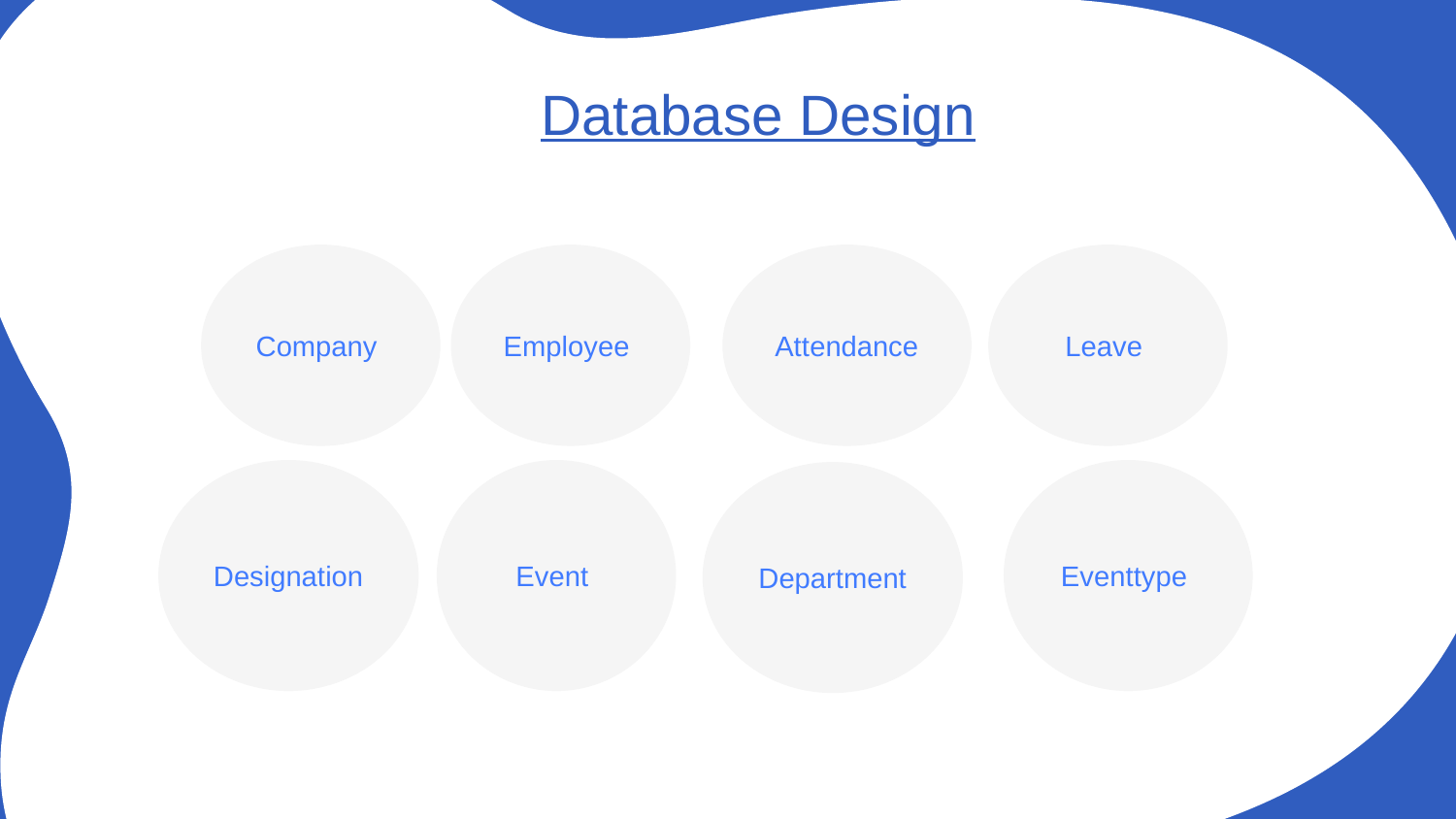

Database Design

Company
Employee
Attendance
Leave
Designation
Event
Eventtype
Department